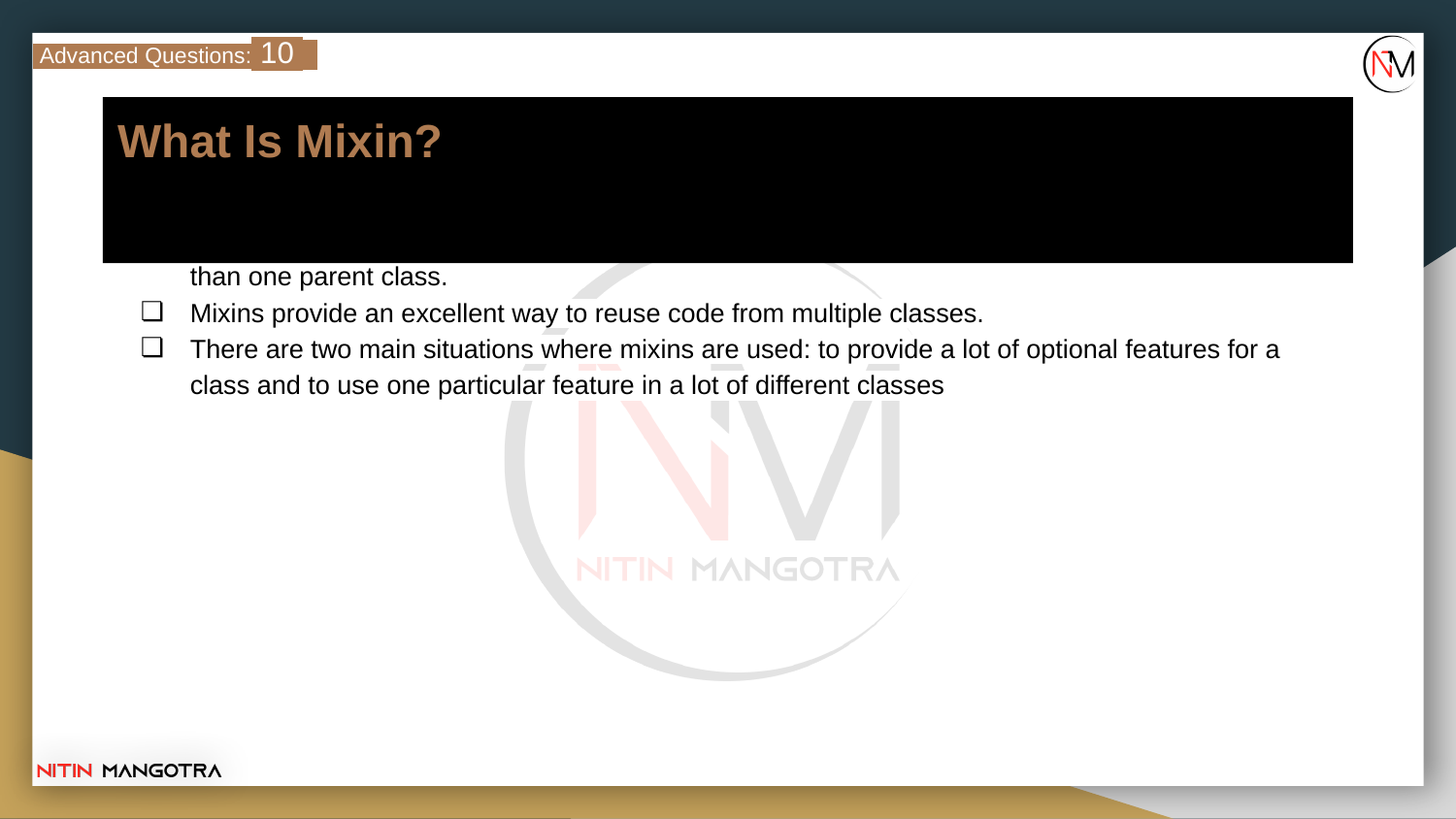

Advanced Questions: 10
# What Is Mixin?
Mixin is a type of multiple inheritance wherein you can combine behaviors and attributes of more than one parent class.
Mixins provide an excellent way to reuse code from multiple classes.
There are two main situations where mixins are used: to provide a lot of optional features for a class and to use one particular feature in a lot of different classes